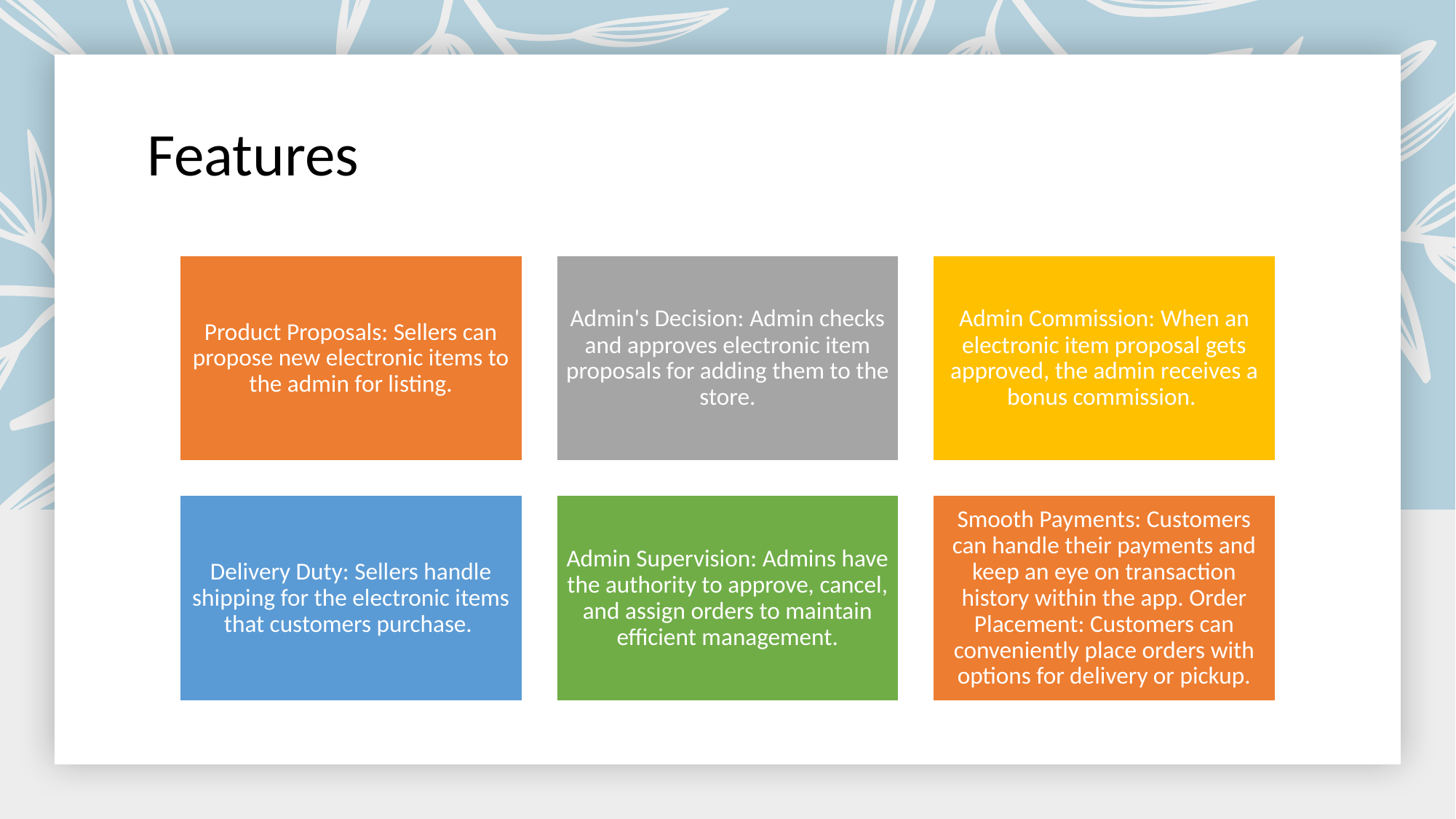

# Features
Product Proposals: Sellers can propose new electronic items to the admin for listing.
Admin's Decision: Admin checks and approves electronic item proposals for adding them to the store.
Admin Commission: When an electronic item proposal gets approved, the admin receives a bonus commission.
Delivery Duty: Sellers handle shipping for the electronic items that customers purchase.
Admin Supervision: Admins have the authority to approve, cancel, and assign orders to maintain efficient management.
Smooth Payments: Customers can handle their payments and keep an eye on transaction history within the app. Order Placement: Customers can conveniently place orders with options for delivery or pickup.